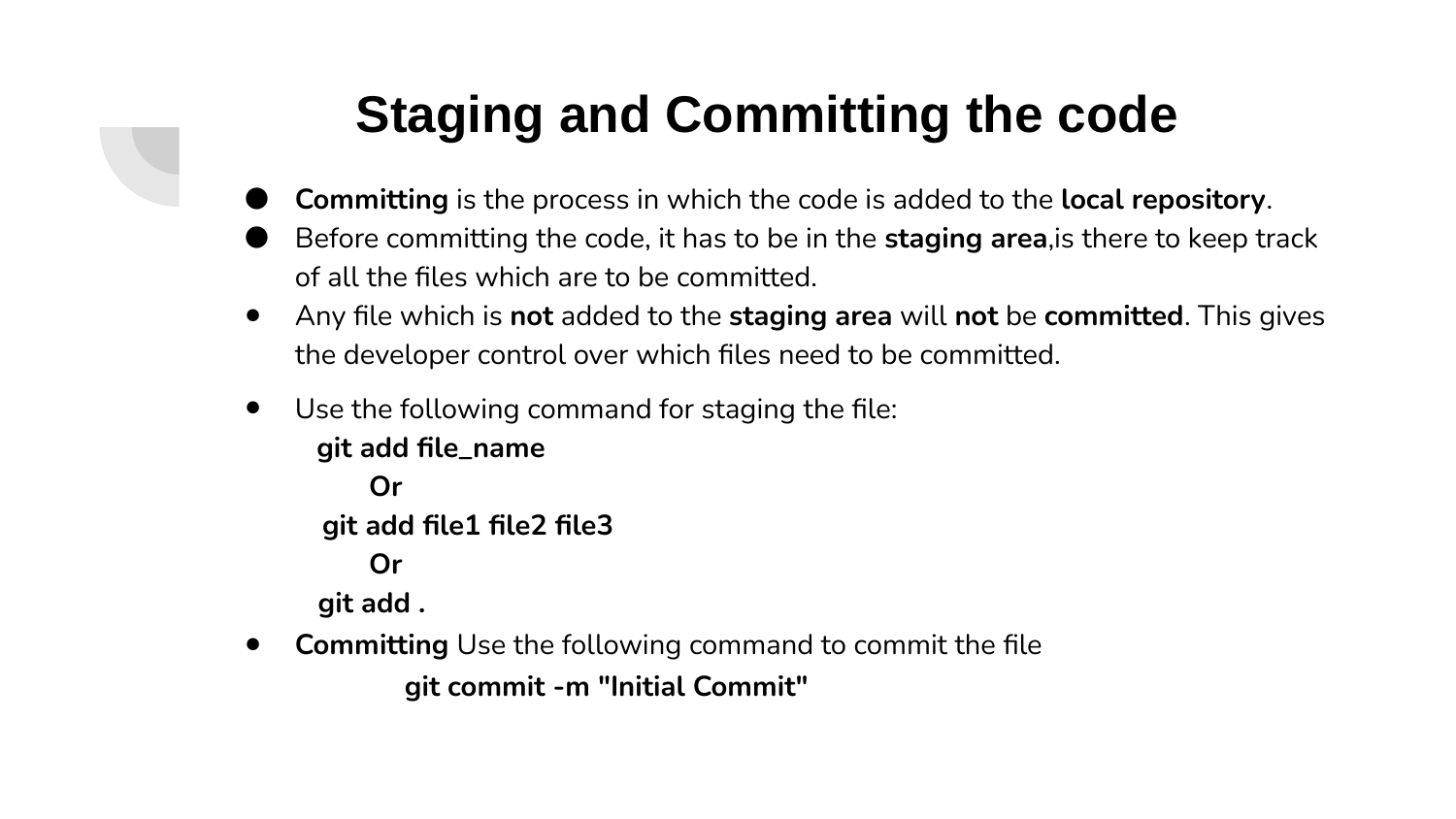

# Staging and Committing the code

Committing is the process in which the code is added to the local repository.
Before committing the code, it has to be in the staging area,is there to keep track of all the files which are to be committed.
Any file which is not added to the staging area will not be committed. This gives the developer control over which files need to be committed.
Use the following command for staging the file:
          git add file_name
                Or
         git add file1 file2 file3
               Or
         git add .
Committing Use the following command to commit the file
                         git commit -m "Initial Commit"